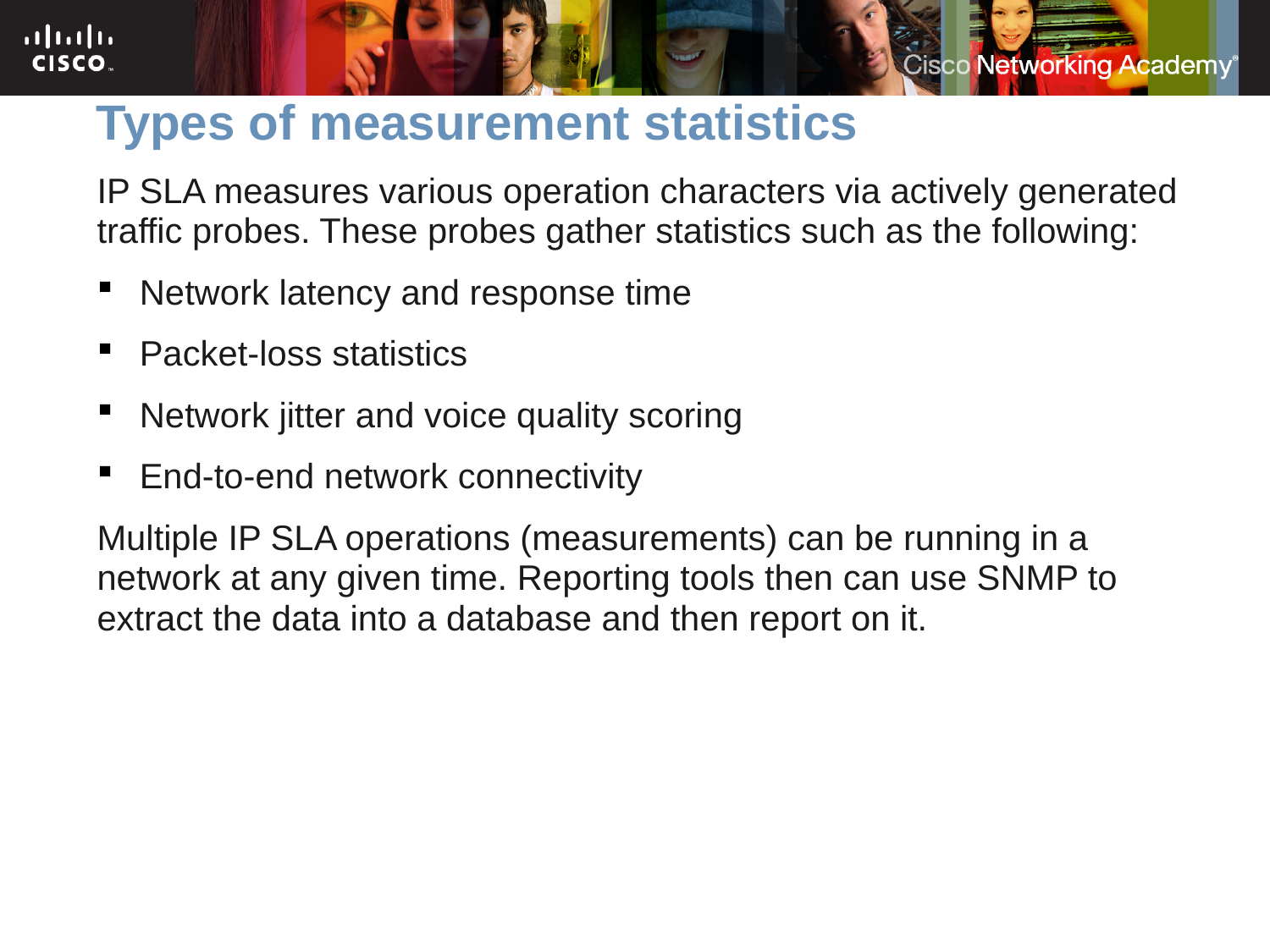

# Types of measurement statistics
IP SLA measures various operation characters via actively generated traffic probes. These probes gather statistics such as the following:
 Network latency and response time
 Packet-loss statistics
 Network jitter and voice quality scoring
 End-to-end network connectivity
Multiple IP SLA operations (measurements) can be running in a network at any given time. Reporting tools then can use SNMP to extract the data into a database and then report on it.